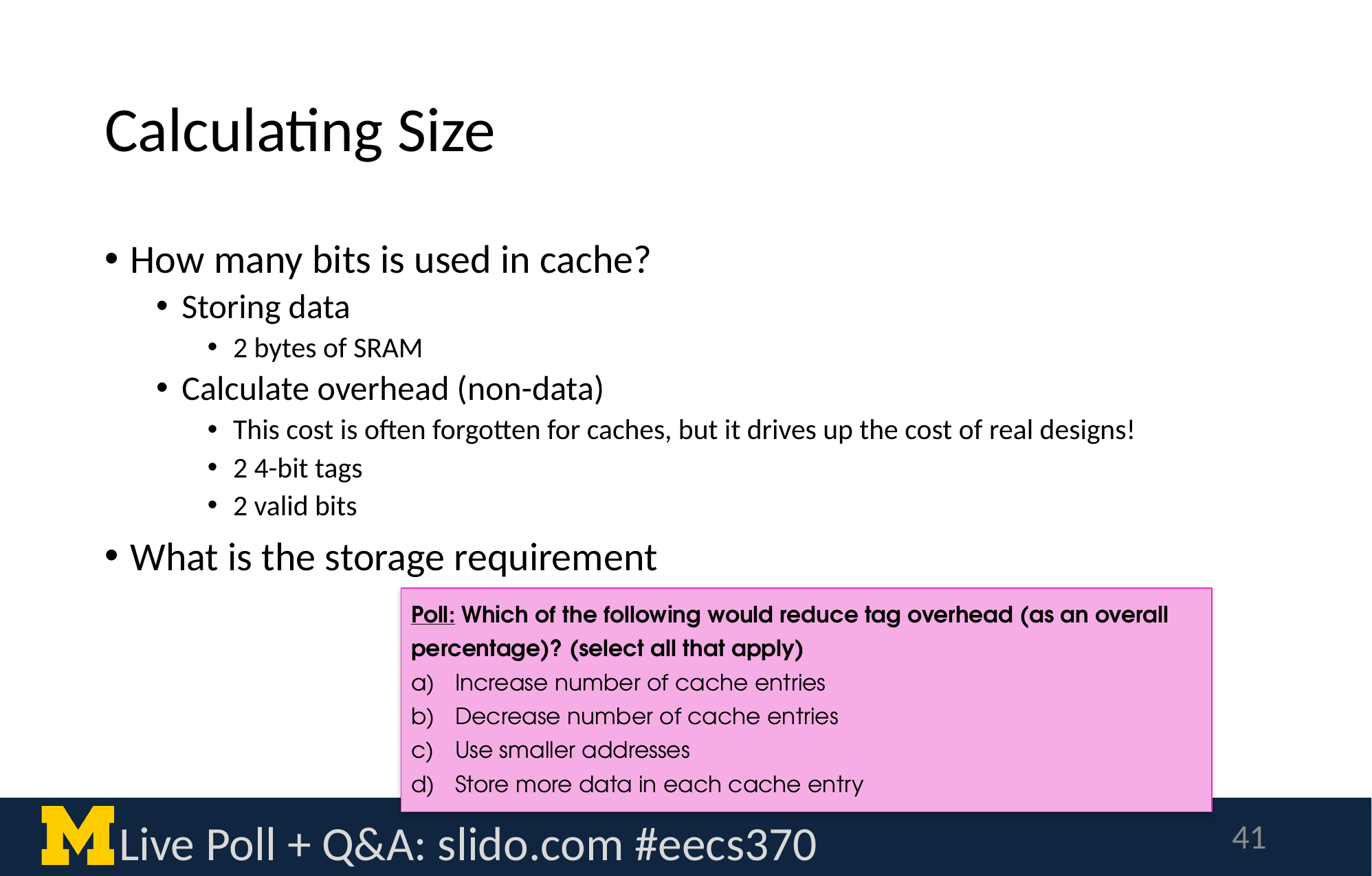

# Calculating Size
How many bits is used in cache?
Storing data
2 bytes of SRAM
Calculate overhead (non-data)
This cost is often forgotten for caches, but it drives up the cost of real designs!
2 4-bit tags
2 valid bits
What is the storage requirement
Poll: Which of the following would reduce tag overhead (as an overall percentage)? (select all that apply)
Increase number of cache entries
Decrease number of cache entries
Use smaller addresses
Store more data in each cache entry

Live Poll + Q&A: slido.com #eecs370
41